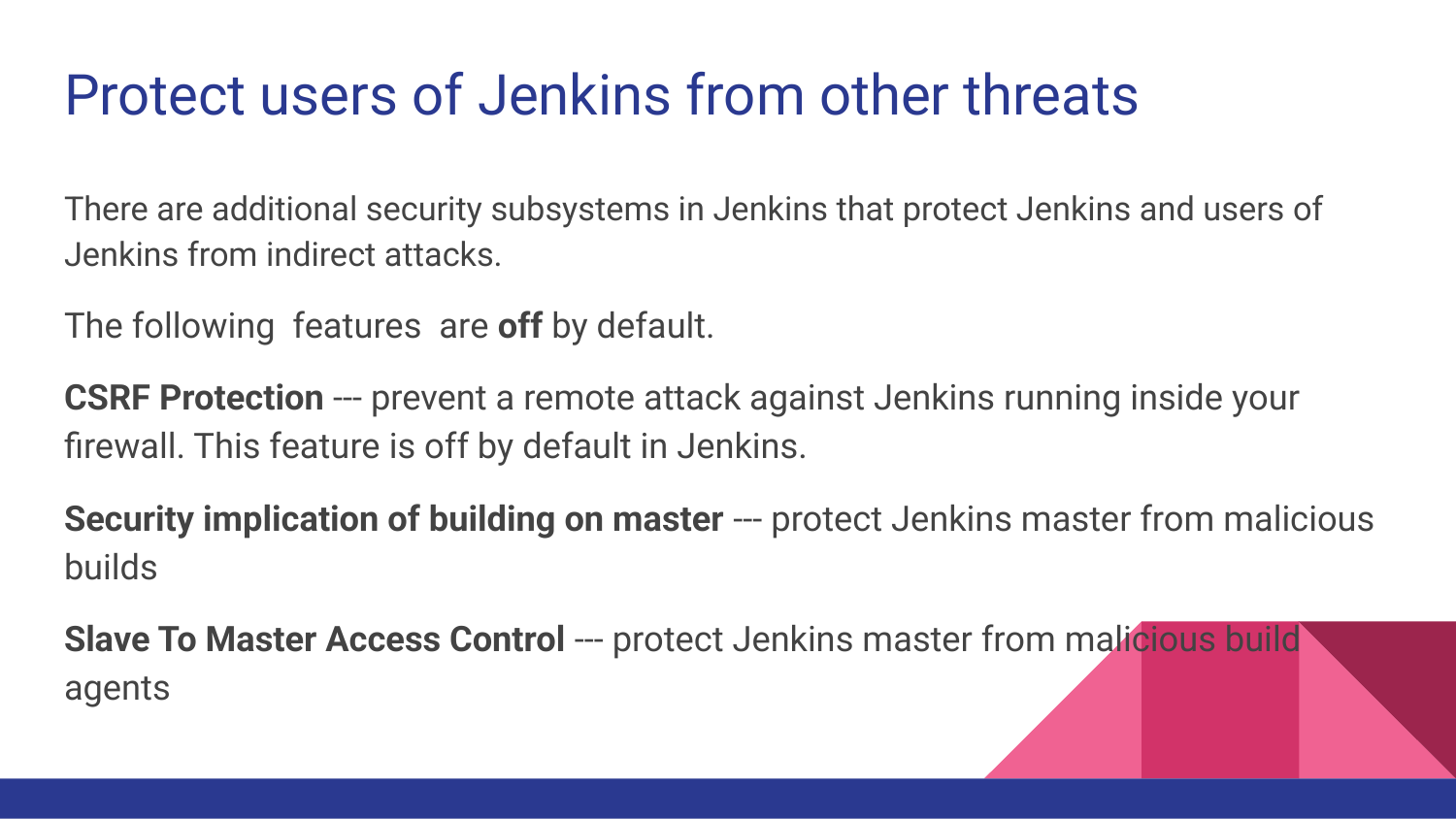

# Protect users of Jenkins from other threats
There are additional security subsystems in Jenkins that protect Jenkins and users of Jenkins from indirect attacks.
The following  features  are off by default.
CSRF Protection --- prevent a remote attack against Jenkins running inside your firewall. This feature is off by default in Jenkins.
Security implication of building on master --- protect Jenkins master from malicious builds
Slave To Master Access Control --- protect Jenkins master from malicious build agents